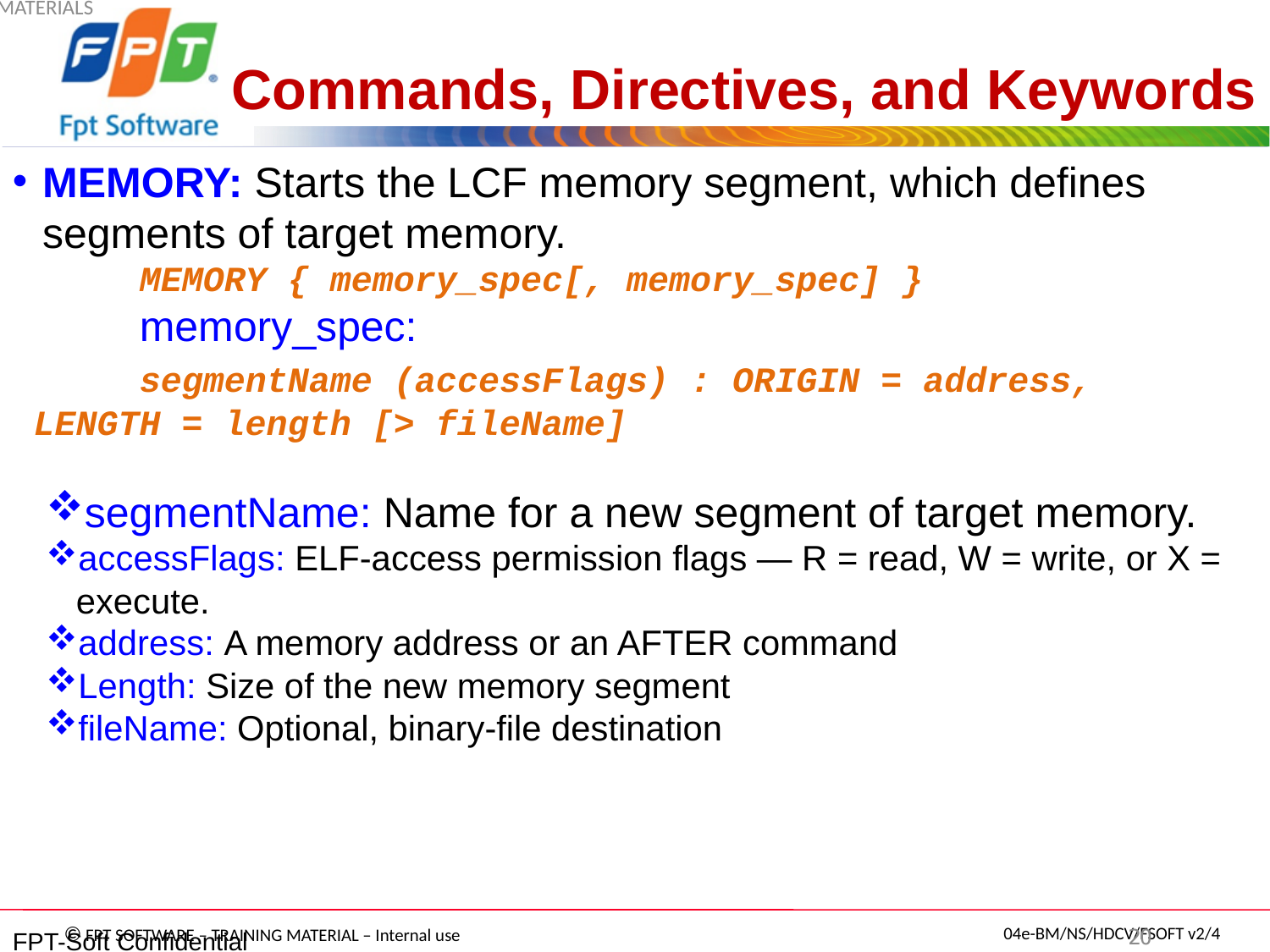

# Commands, Directives, and Keywords
MEMORY: Starts the LCF memory segment, which defines segments of target memory.
	MEMORY { memory_spec[, memory_spec] }
	memory_spec:
	segmentName (accessFlags) : ORIGIN = address,
 LENGTH = length [> fileName]

segmentName: Name for a new segment of target memory.
accessFlags: ELF-access permission flags — R = read, W = write, or X = execute.
address: A memory address or an AFTER command
Length: Size of the new memory segment
fileName: Optional, binary-file destination

TRAINING MATERIALS
FPT-Soft Confidential
 20